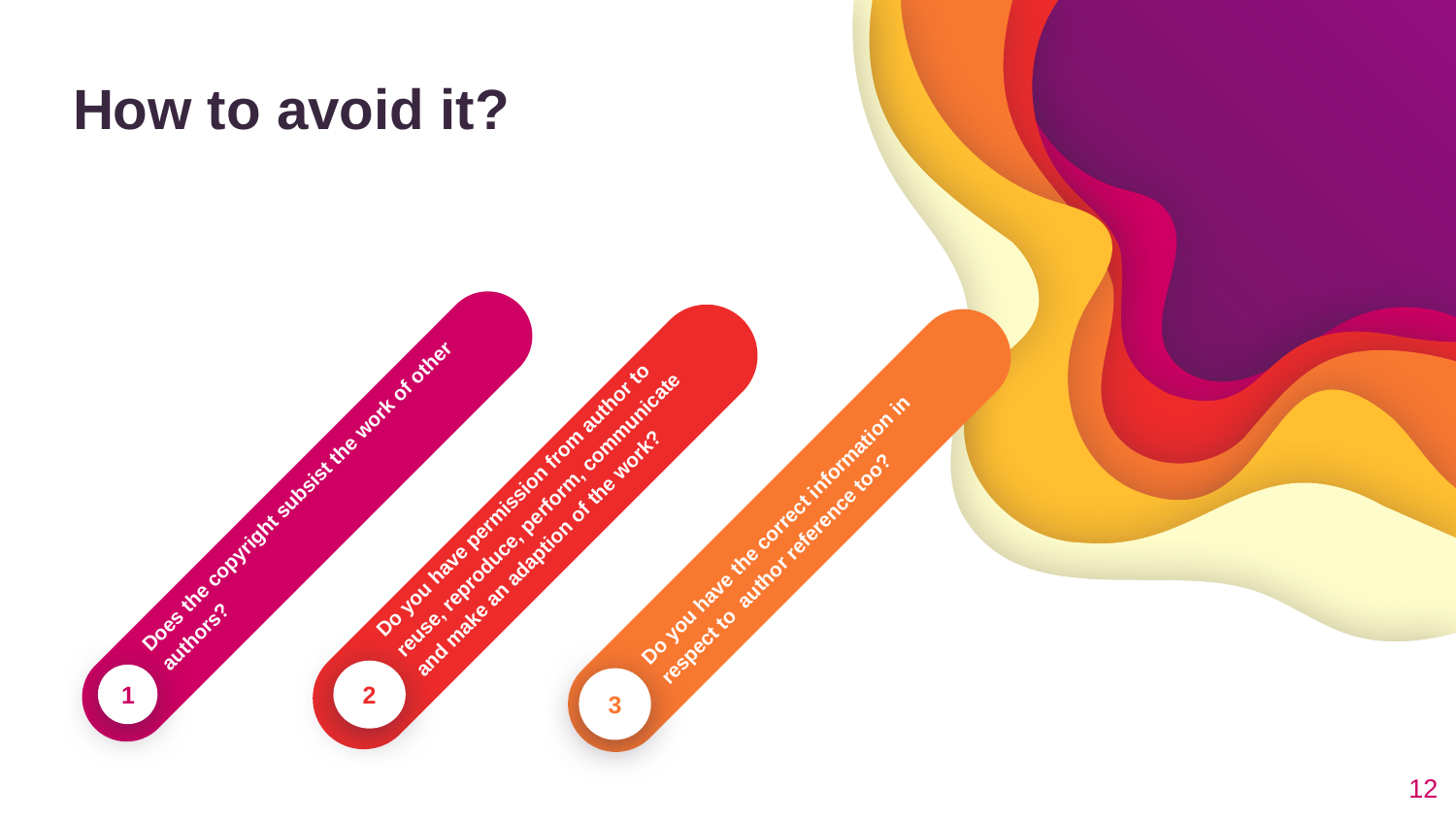

# How to avoid it?

Do you have the correct information in respect to  author reference too?

3

Does the copyright subsist the work of other authors?

1

Do you have permission from author to reuse, reproduce, perform, communicate and make an adaption of the work?

2
12